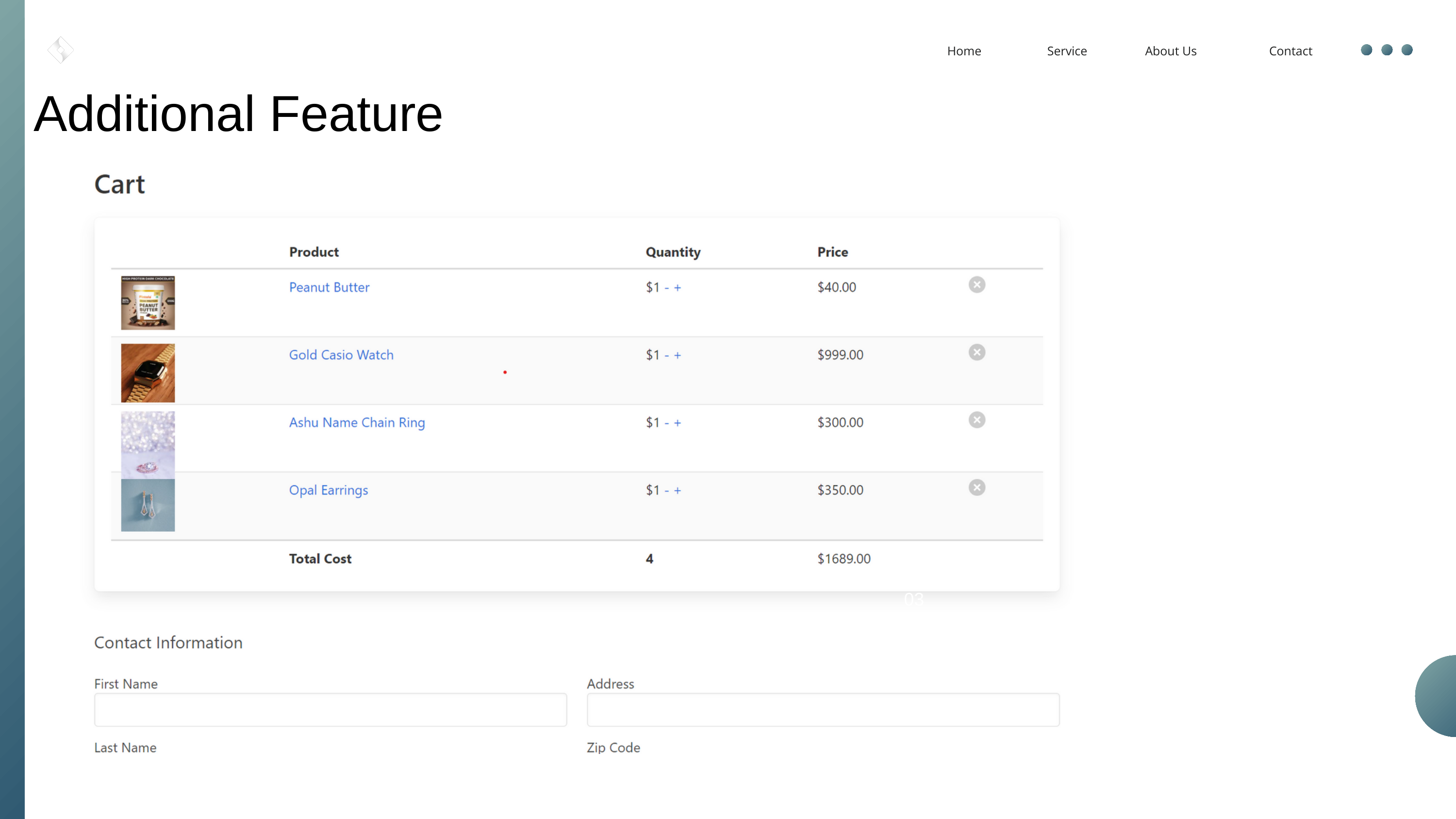

Home
Service
About Us
Contact

Additional Feature

01
02
03